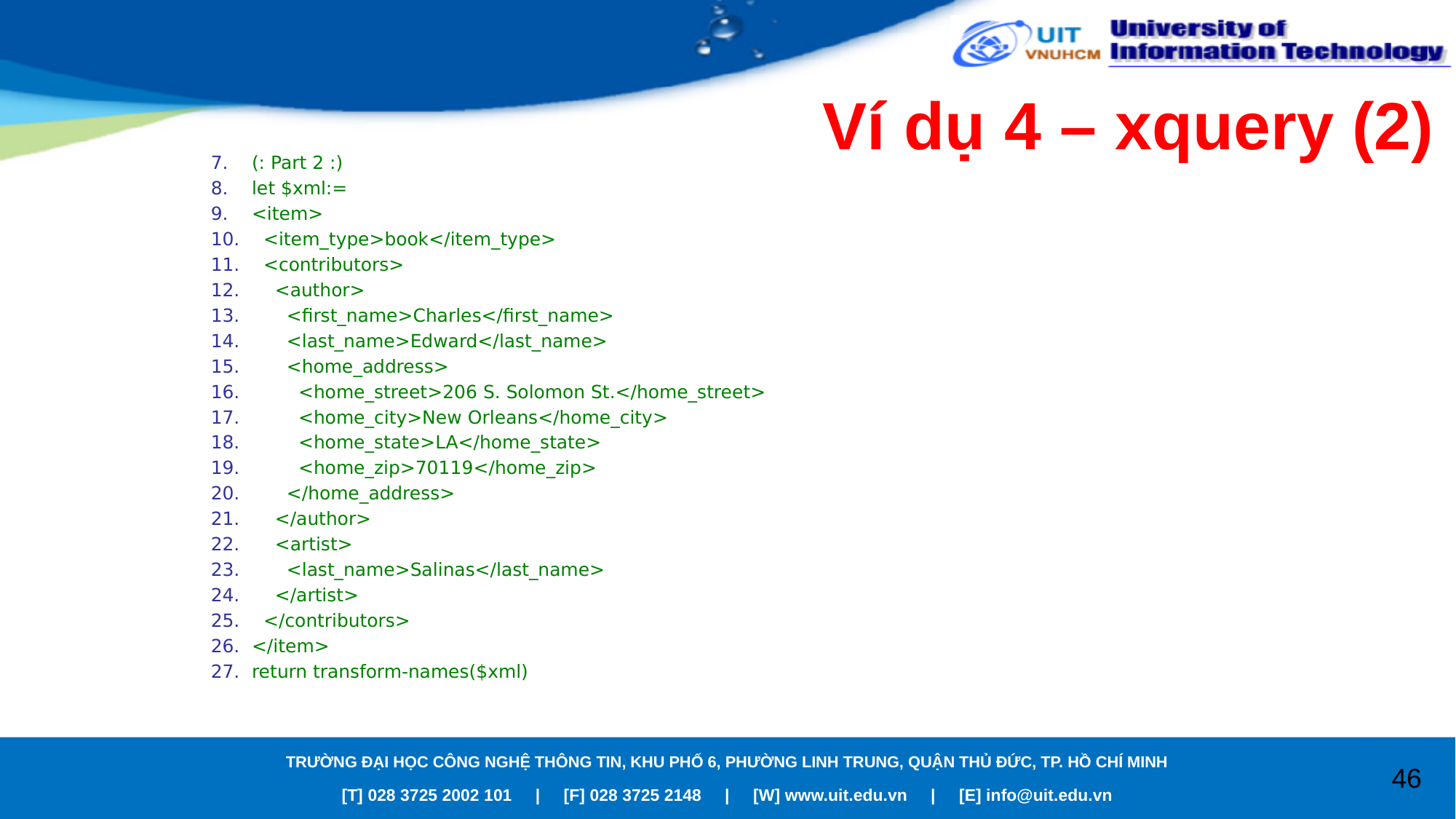

# Ví dụ 4 – xquery (2)
(: Part 2 :)
let $xml:=
<item>
  <item_type>book</item_type>
  <contributors>
    <author>
      <first_name>Charles</first_name>
      <last_name>Edward</last_name>
      <home_address>
        <home_street>206 S. Solomon St.</home_street>
        <home_city>New Orleans</home_city>
        <home_state>LA</home_state>
        <home_zip>70119</home_zip>
      </home_address>
    </author>
    <artist>
      <last_name>Salinas</last_name>
    </artist>
  </contributors>
</item>
return transform-names($xml)